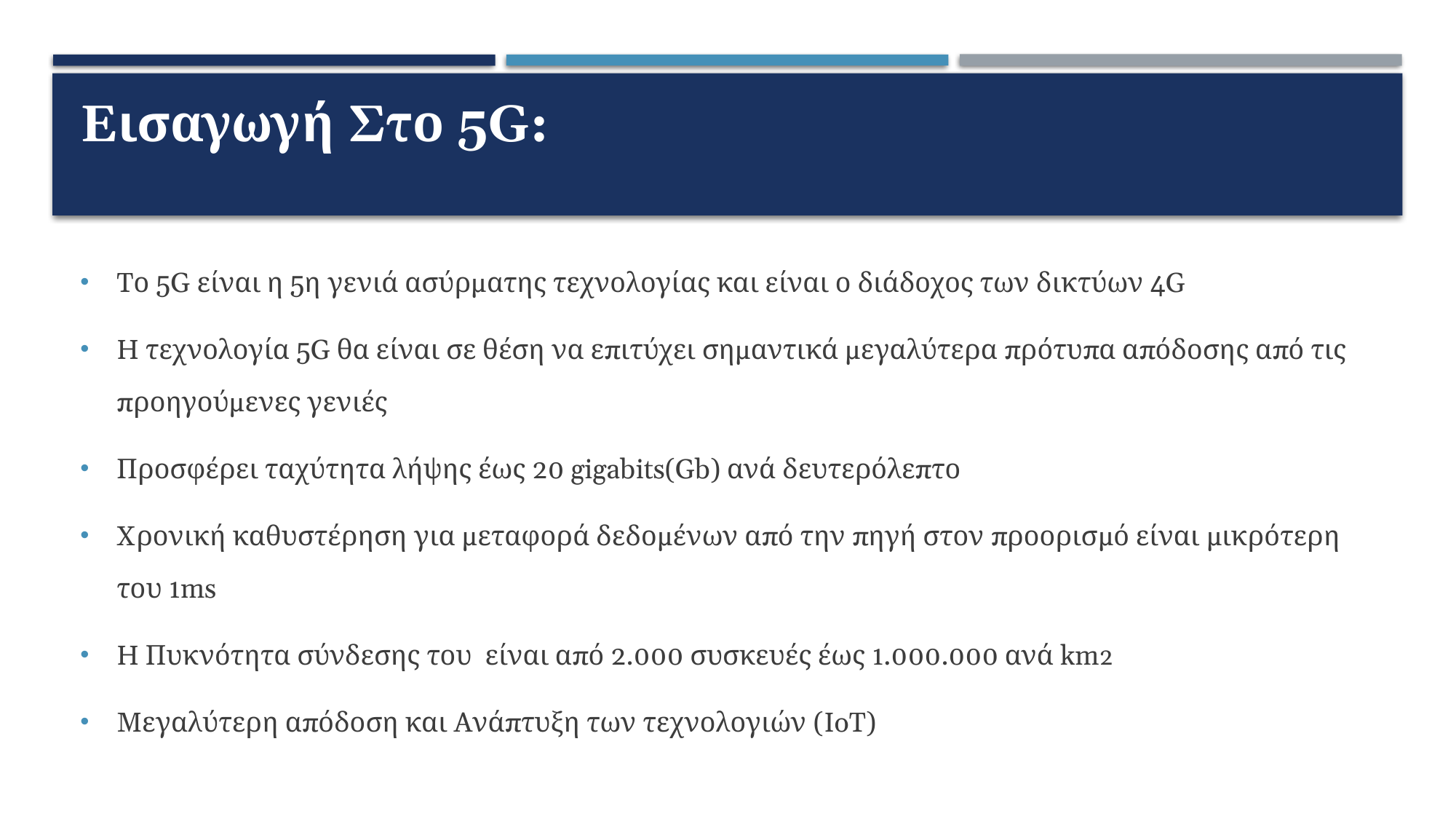

# Εισαγωγή Στο 5G:
Το 5G είναι η 5η γενιά ασύρματης τεχνολογίας και είναι ο διάδοχος των δικτύων 4G
Η τεχνολογία 5G θα είναι σε θέση να επιτύχει σημαντικά μεγαλύτερα πρότυπα απόδοσης από τις προηγούμενες γενιές
Προσφέρει ταχύτητα λήψης έως 20 gigabits(Gb) ανά δευτερόλεπτο
Χρονική καθυστέρηση για μεταφορά δεδομένων από την πηγή στον προορισμό είναι μικρότερη του 1ms
Η Πυκνότητα σύνδεσης του  είναι από 2.000 συσκευές έως 1.000.000 ανά km2
Μεγαλύτερη απόδοση και Ανάπτυξη των τεχνολογιών (IoT)